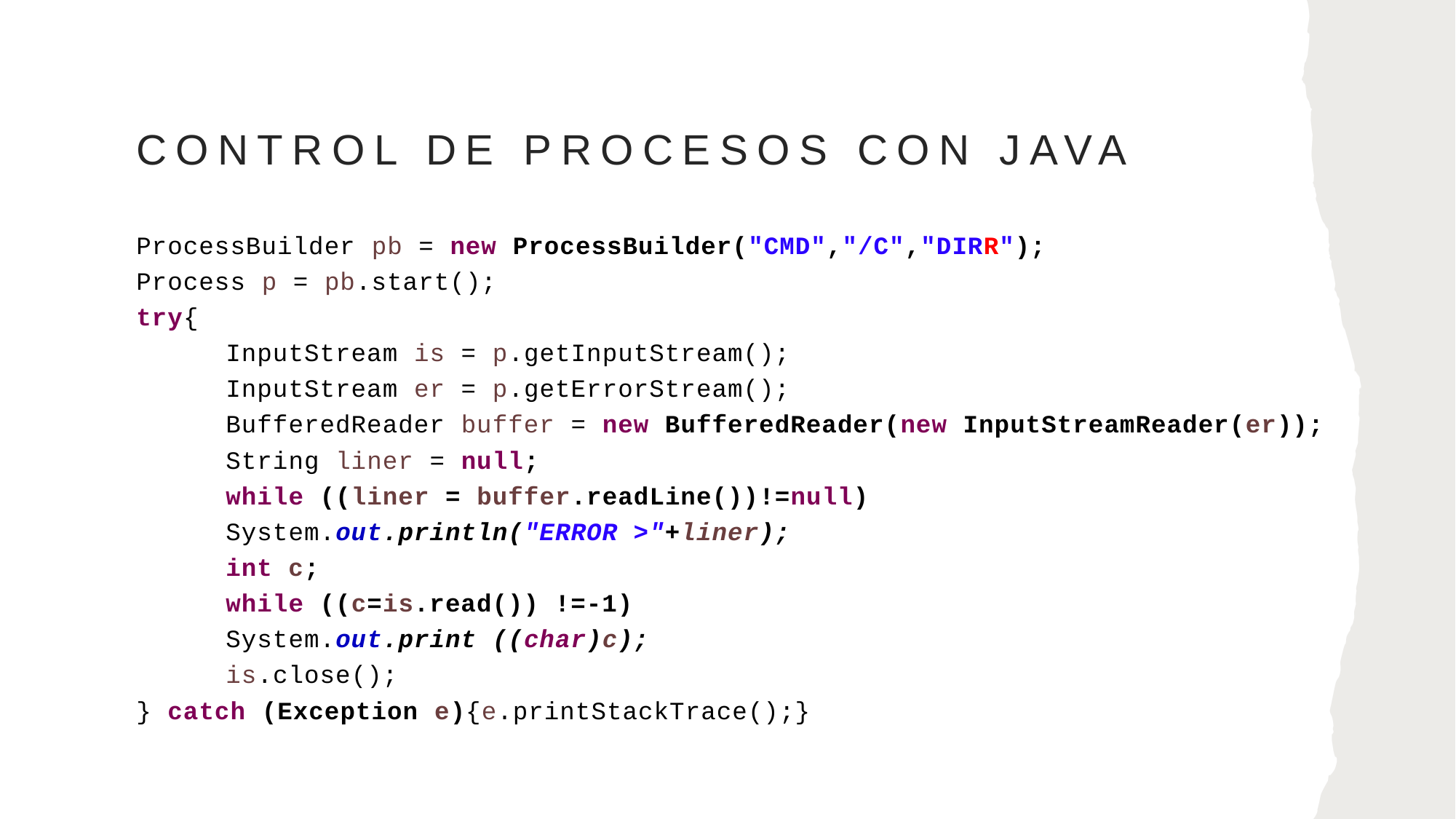

# Control de procesos con java
ProcessBuilder pb = new ProcessBuilder("CMD","/C","DIRR");
Process p = pb.start();
try{
	InputStream is = p.getInputStream();
	InputStream er = p.getErrorStream();
	BufferedReader buffer = new BufferedReader(new InputStreamReader(er));
	String liner = null;
	while ((liner = buffer.readLine())!=null)
		System.out.println("ERROR >"+liner);
	int c;
	while ((c=is.read()) !=-1)
		System.out.print ((char)c);
	is.close();
} catch (Exception e){e.printStackTrace();}